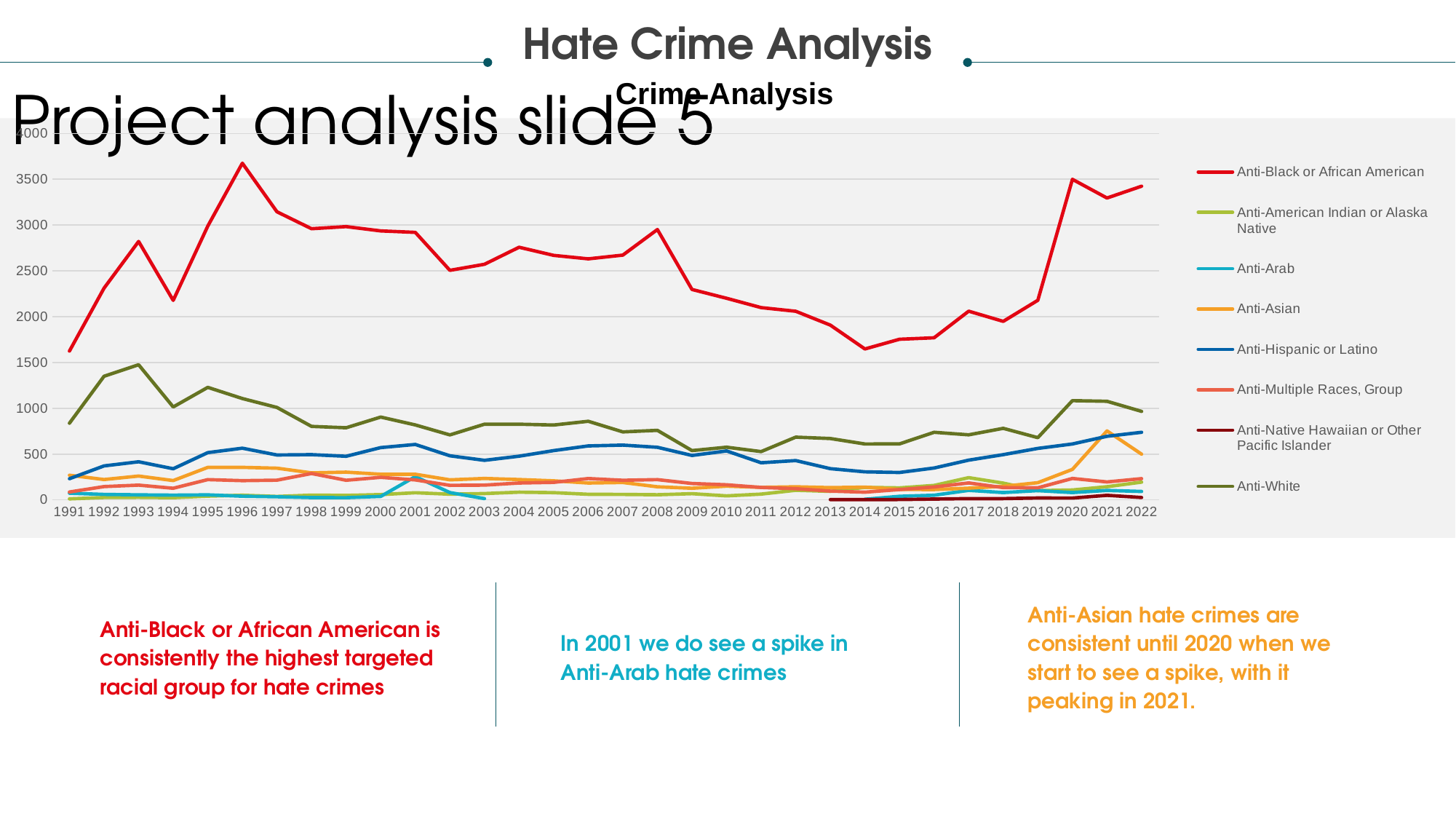

Hate Crime Analysis
Project analysis slide 5
Crime Analysis

### Chart

| Category | Anti-Black or African American | Anti-American Indian or Alaska Native | Anti-Arab | Anti-Asian | Anti-Hispanic or Latino | Anti-Multiple Races, Group | Anti-Native Hawaiian or Other Pacific Islander | Anti-White |
|---|---|---|---|---|---|---|---|---|
| 1991 | 1624.0 | 11.0 | 73.0 | 269.0 | 231.0 | 86.0 | None | 837.0 |
| 1992 | 2311.0 | 26.0 | 60.0 | 222.0 | 371.0 | 145.0 | None | 1349.0 |
| 1993 | 2821.0 | 28.0 | 55.0 | 260.0 | 416.0 | 161.0 | None | 1475.0 |
| 1994 | 2178.0 | 24.0 | 52.0 | 211.0 | 340.0 | 127.0 | None | 1014.0 |
| 1995 | 2989.0 | 41.0 | 55.0 | 355.0 | 516.0 | 221.0 | None | 1228.0 |
| 1996 | 3675.0 | 51.0 | 40.0 | 355.0 | 564.0 | 210.0 | None | 1106.0 |
| 1997 | 3145.0 | 38.0 | 34.0 | 346.0 | 490.0 | 215.0 | None | 1009.0 |
| 1998 | 2960.0 | 52.0 | 25.0 | 295.0 | 494.0 | 288.0 | None | 802.0 |
| 1999 | 2983.0 | 49.0 | 24.0 | 303.0 | 476.0 | 214.0 | None | 787.0 |
| 2000 | 2936.0 | 58.0 | 38.0 | 280.0 | 571.0 | 246.0 | None | 904.0 |
| 2001 | 2920.0 | 78.0 | 254.0 | 280.0 | 605.0 | 218.0 | None | 818.0 |
| 2002 | 2506.0 | 62.0 | 80.0 | 219.0 | 481.0 | 159.0 | None | 709.0 |
| 2003 | 2572.0 | 69.0 | 14.0 | 234.0 | 432.0 | 161.0 | None | 826.0 |
| 2004 | 2758.0 | 84.0 | None | 222.0 | 477.0 | 184.0 | None | 826.0 |
| 2005 | 2669.0 | 79.0 | None | 208.0 | 538.0 | 191.0 | None | 817.0 |
| 2006 | 2631.0 | 61.0 | None | 184.0 | 589.0 | 233.0 | None | 858.0 |
| 2007 | 2672.0 | 60.0 | None | 190.0 | 598.0 | 214.0 | None | 742.0 |
| 2008 | 2951.0 | 56.0 | None | 143.0 | 574.0 | 221.0 | None | 759.0 |
| 2009 | 2297.0 | 68.0 | None | 127.0 | 485.0 | 179.0 | None | 538.0 |
| 2010 | 2201.0 | 44.0 | None | 150.0 | 534.0 | 165.0 | None | 575.0 |
| 2011 | 2099.0 | 63.0 | None | 137.0 | 405.0 | 136.0 | None | 527.0 |
| 2012 | 2059.0 | 105.0 | None | 143.0 | 429.0 | 122.0 | None | 685.0 |
| 2013 | 1908.0 | 93.0 | None | 134.0 | 341.0 | 96.0 | 3.0 | 670.0 |
| 2014 | 1647.0 | 137.0 | 7.0 | 139.0 | 306.0 | 84.0 | 3.0 | 610.0 |
| 2015 | 1753.0 | 131.0 | 39.0 | 114.0 | 299.0 | 113.0 | 4.0 | 611.0 |
| 2016 | 1769.0 | 158.0 | 51.0 | 113.0 | 348.0 | 141.0 | 9.0 | 738.0 |
| 2017 | 2060.0 | 243.0 | 104.0 | 128.0 | 434.0 | 185.0 | 14.0 | 710.0 |
| 2018 | 1949.0 | 183.0 | 80.0 | 148.0 | 494.0 | 134.0 | 14.0 | 781.0 |
| 2019 | 2179.0 | 101.0 | 101.0 | 188.0 | 562.0 | 132.0 | 21.0 | 679.0 |
| 2020 | 3499.0 | 108.0 | 80.0 | 333.0 | 610.0 | 234.0 | 20.0 | 1083.0 |
| 2021 | 3295.0 | 144.0 | 103.0 | 753.0 | 694.0 | 196.0 | 50.0 | 1076.0 |
| 2022 | 3424.0 | 194.0 | 92.0 | 499.0 | 738.0 | 232.0 | 26.0 | 966.0 |
Anti-Asian hate crimes are consistent until 2020 when we start to see a spike, with it peaking in 2021.
Anti-Black or African American is consistently the highest targeted racial group for hate crimes
In 2001 we do see a spike in Anti-Arab hate crimes